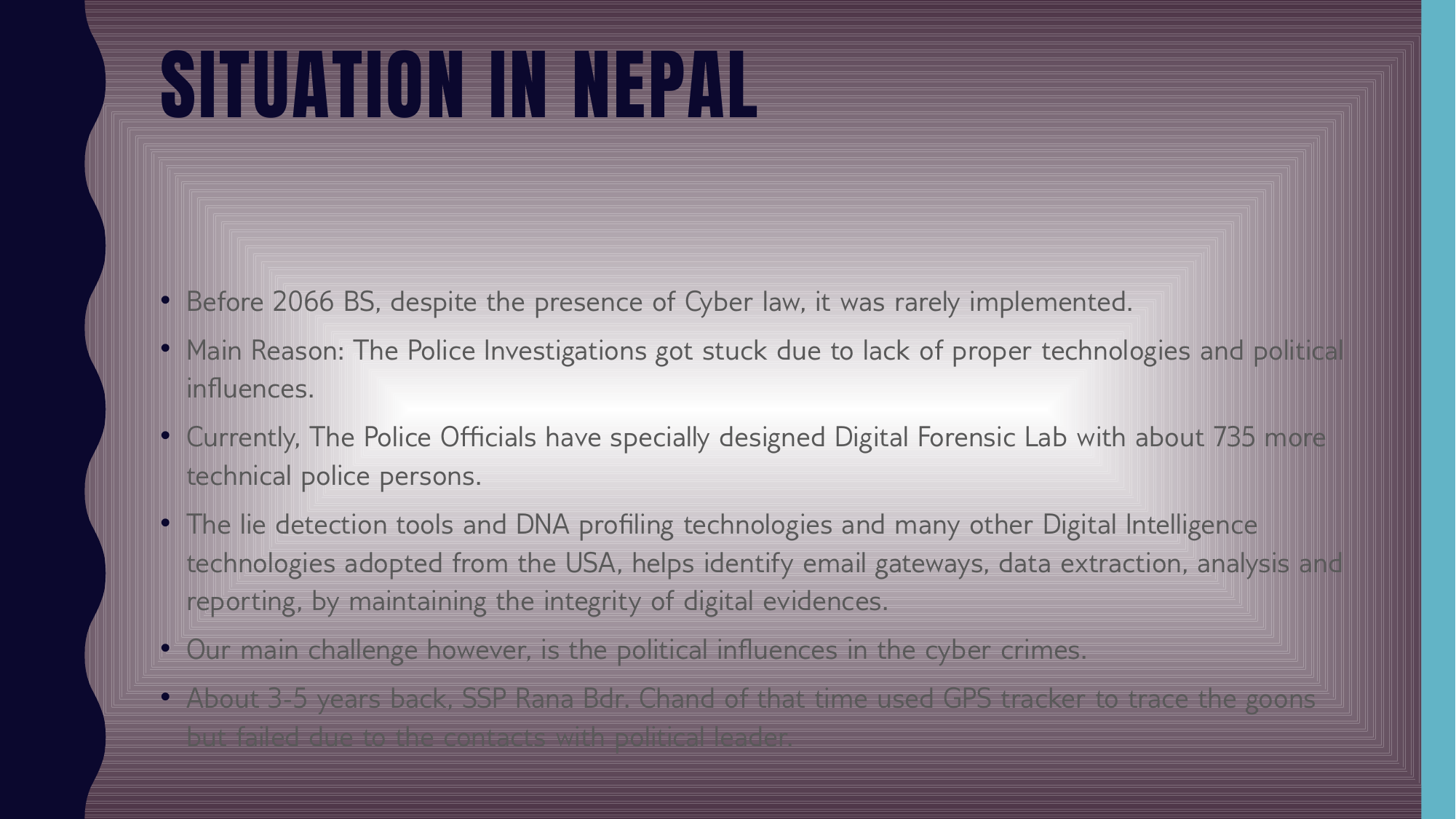

# Situation in Nepal
Before 2066 BS, despite the presence of Cyber law, it was rarely implemented.
Main Reason: The Police Investigations got stuck due to lack of proper technologies and political influences.
Currently, The Police Officials have specially designed Digital Forensic Lab with about 735 more technical police persons.
The lie detection tools and DNA profiling technologies and many other Digital Intelligence technologies adopted from the USA, helps identify email gateways, data extraction, analysis and reporting, by maintaining the integrity of digital evidences.
Our main challenge however, is the political influences in the cyber crimes.
About 3-5 years back, SSP Rana Bdr. Chand of that time used GPS tracker to trace the goons but failed due to the contacts with political leader.